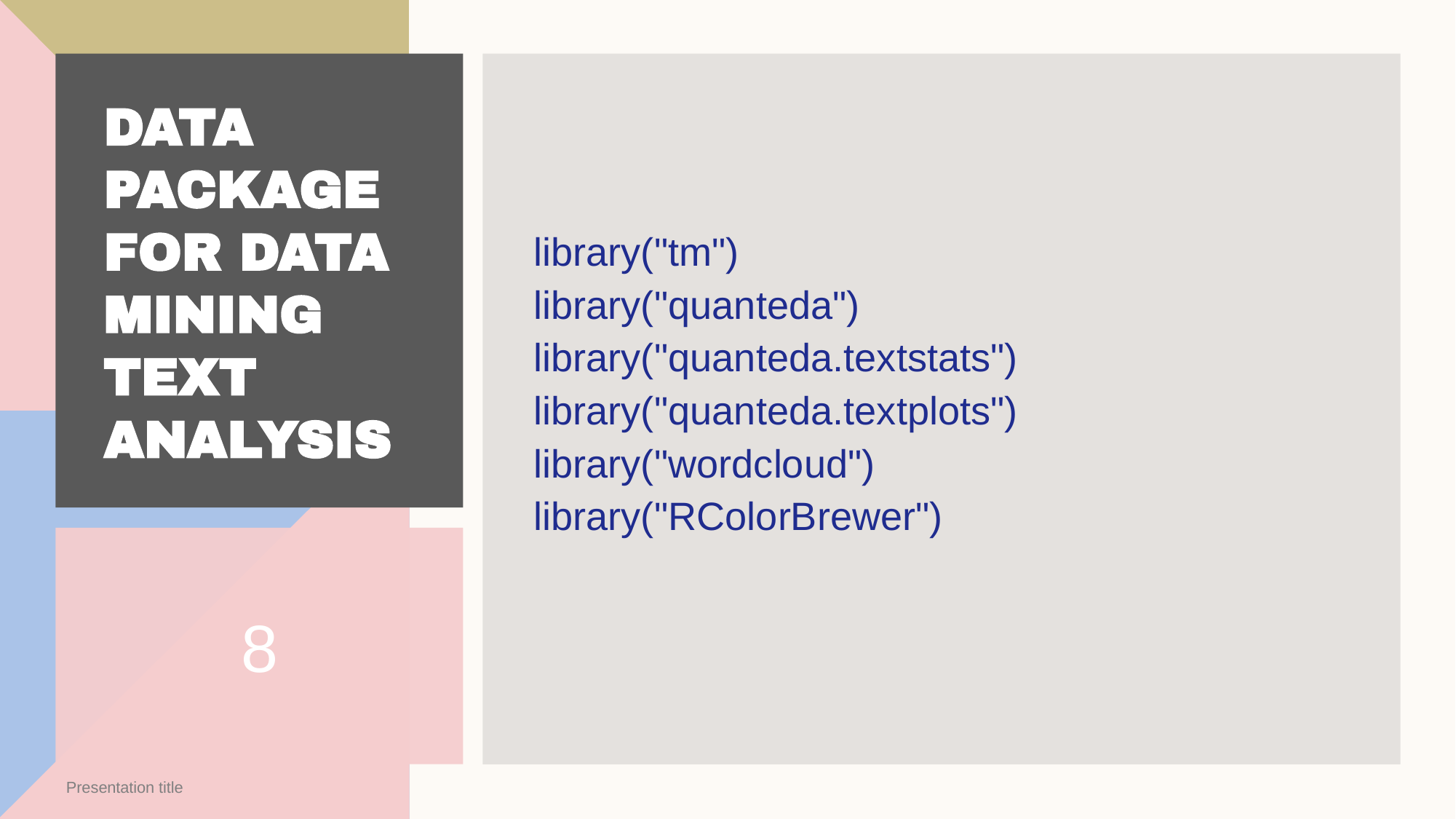

library("tm")
library("quanteda")
library("quanteda.textstats")
library("quanteda.textplots")
library("wordcloud")
library("RColorBrewer")

# Data Package for data mining text analysis

8
Presentation title